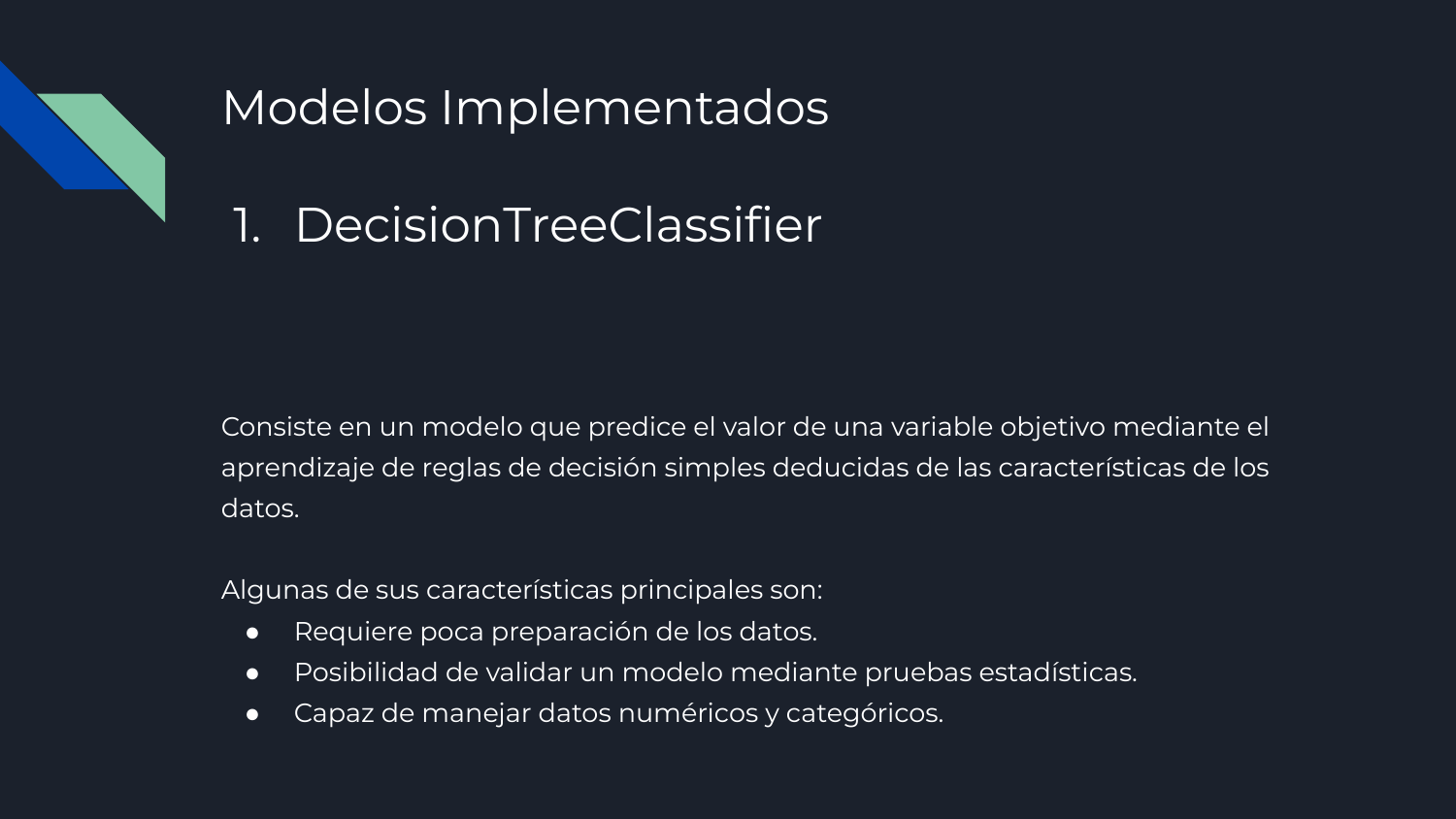

# Modelos Implementados

DecisionTreeClassifier
Consiste en un modelo que predice el valor de una variable objetivo mediante el aprendizaje de reglas de decisión simples deducidas de las características de los datos.

Algunas de sus características principales son:
Requiere poca preparación de los datos.
Posibilidad de validar un modelo mediante pruebas estadísticas.
Capaz de manejar datos numéricos y categóricos.